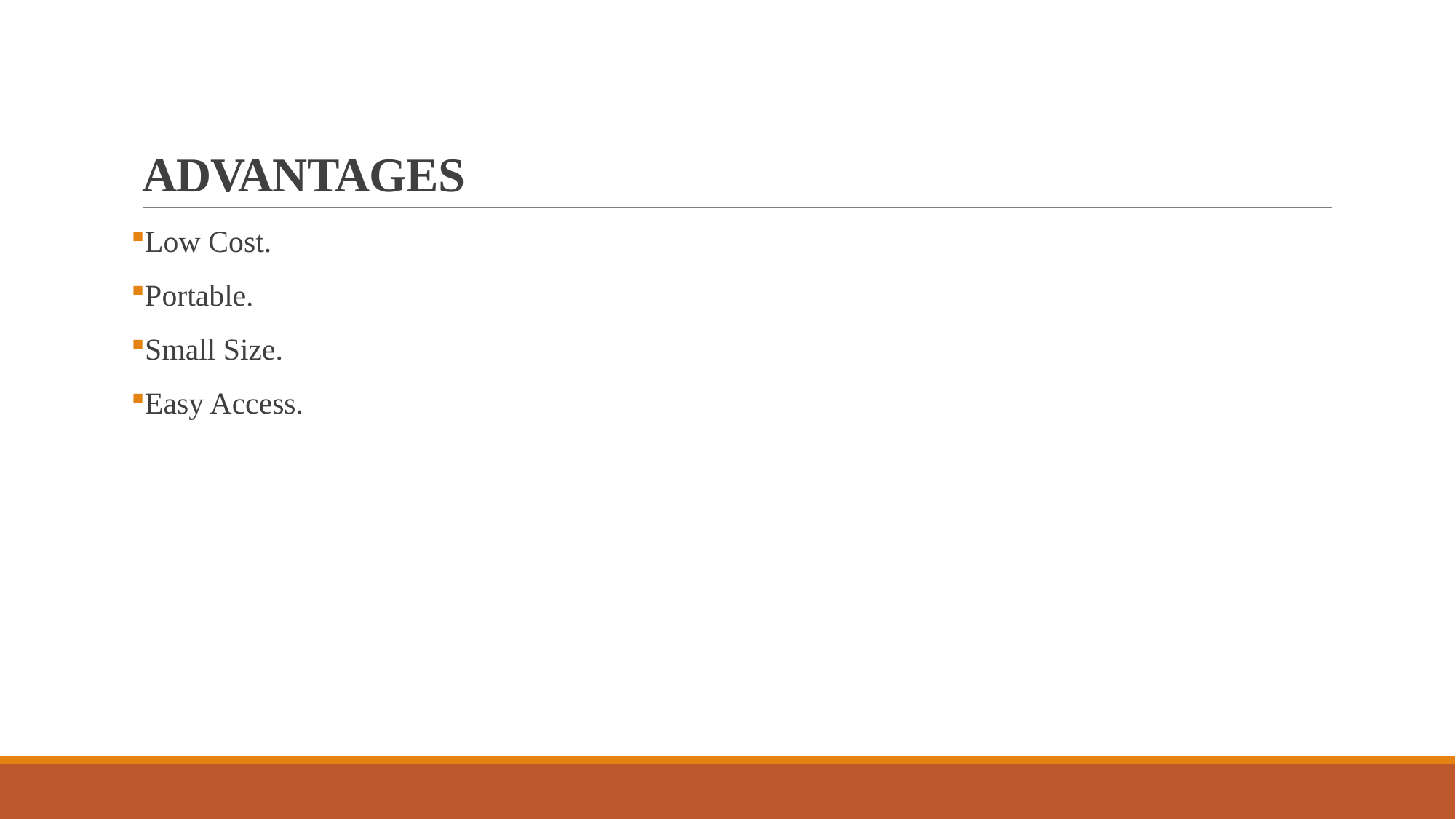

# ADVANTAGES
Low Cost.
Portable.
Small Size.
Easy Access.